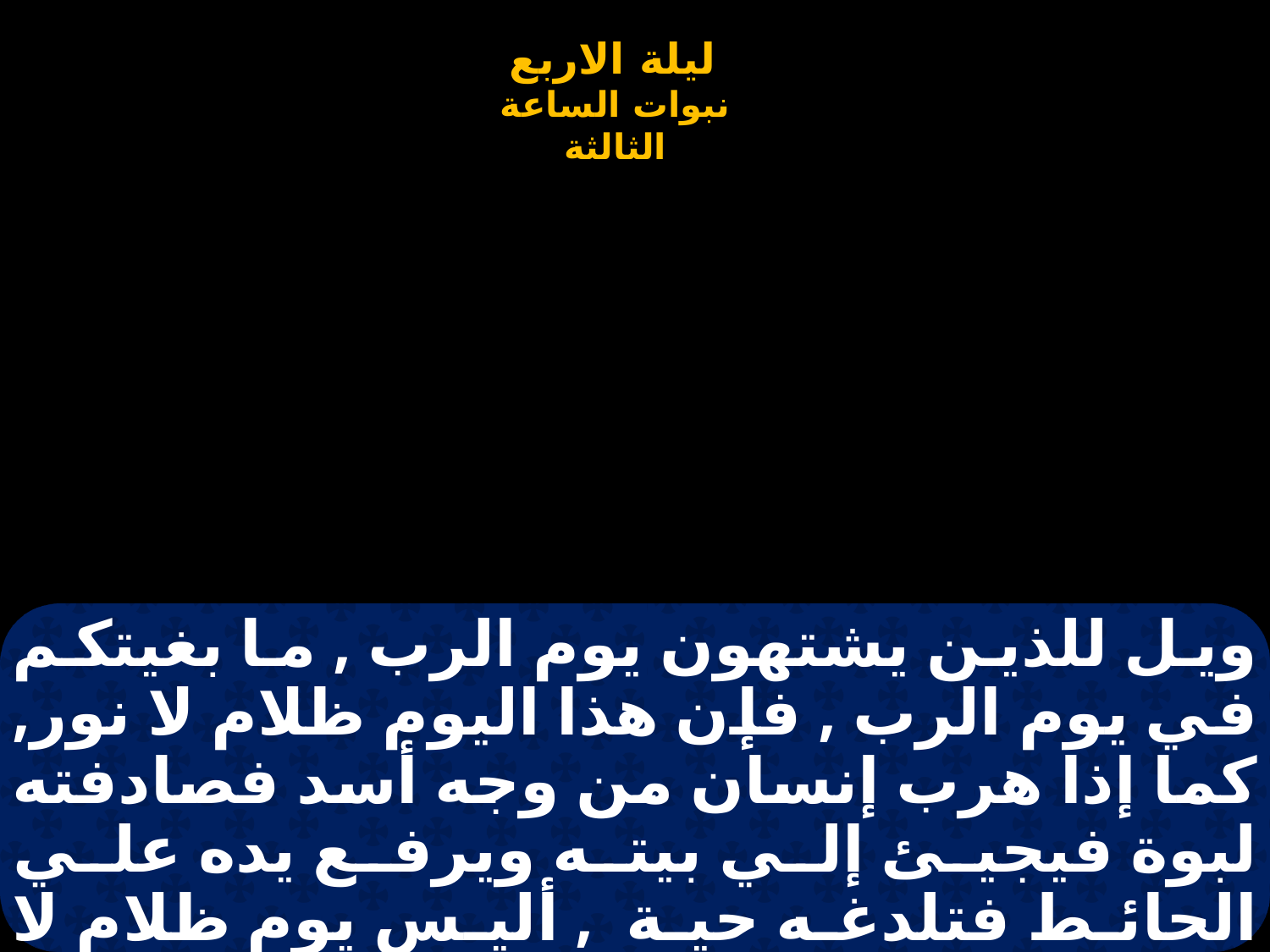

# ويل للذين يشتهون يوم الرب , ما بغيتكم في يوم الرب , فإن هذا اليوم ظلام لا نور, كما إذا هرب إنسان من وجه أسد فصادفته لبوة فيجيئ إلي بيته ويرفع يده علي الحائط فتلدغه حية  , أليس يوم ظلام لا نور وضباب لا ضياء له ؟